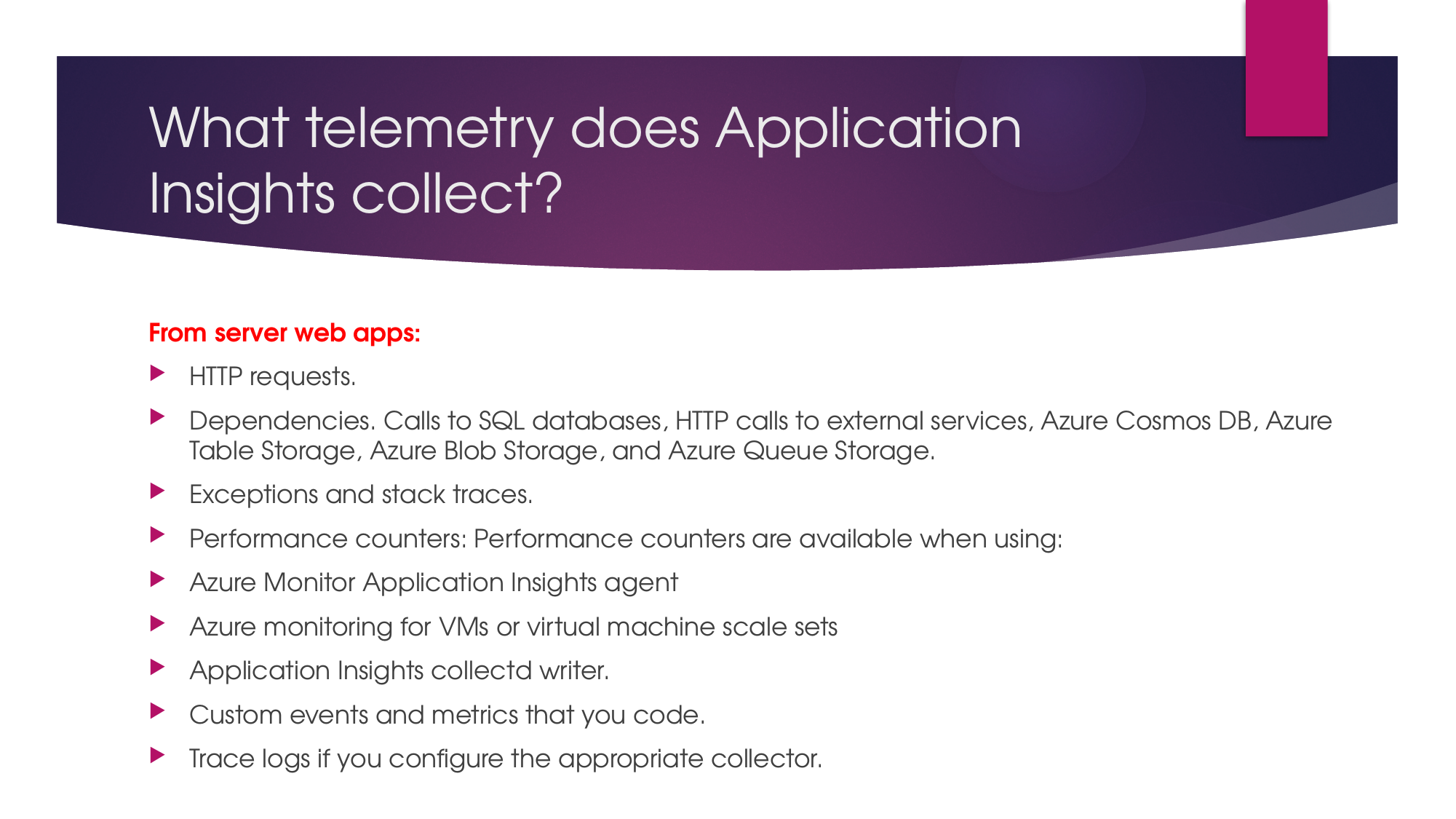

# What telemetry does Application Insights collect?
From server web apps:
HTTP requests.
Dependencies. Calls to SQL databases, HTTP calls to external services, Azure Cosmos DB, Azure Table Storage, Azure Blob Storage, and Azure Queue Storage.
Exceptions and stack traces.
Performance counters: Performance counters are available when using:
Azure Monitor Application Insights agent
Azure monitoring for VMs or virtual machine scale sets
Application Insights collectd writer.
Custom events and metrics that you code.
Trace logs if you configure the appropriate collector.